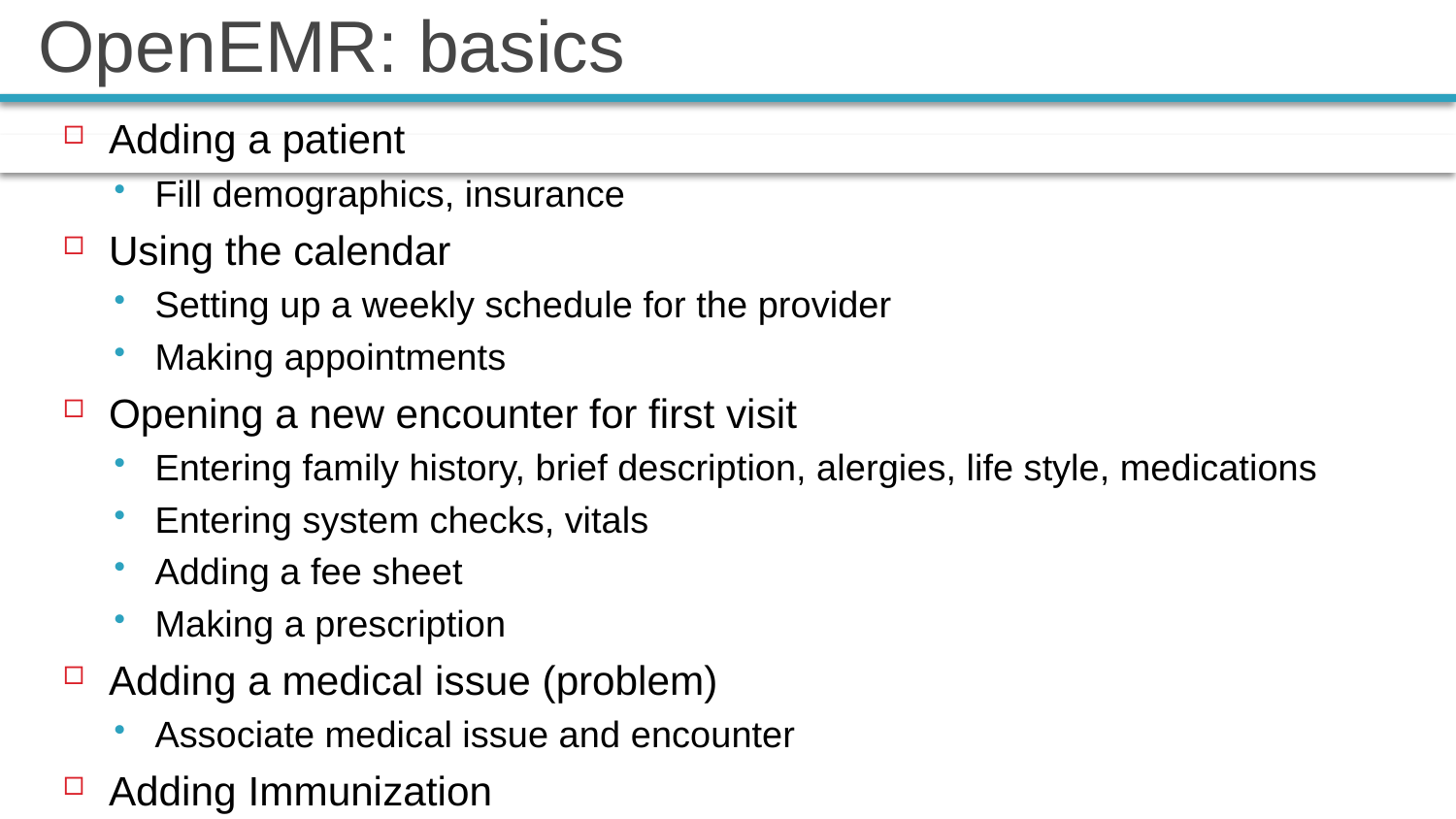

# OpenEMR: basics
Adding a patient
Fill demographics, insurance
Using the calendar
Setting up a weekly schedule for the provider
Making appointments
Opening a new encounter for first visit
Entering family history, brief description, alergies, life style, medications
Entering system checks, vitals
Adding a fee sheet
Making a prescription
Adding a medical issue (problem)
Associate medical issue and encounter
Adding Immunization